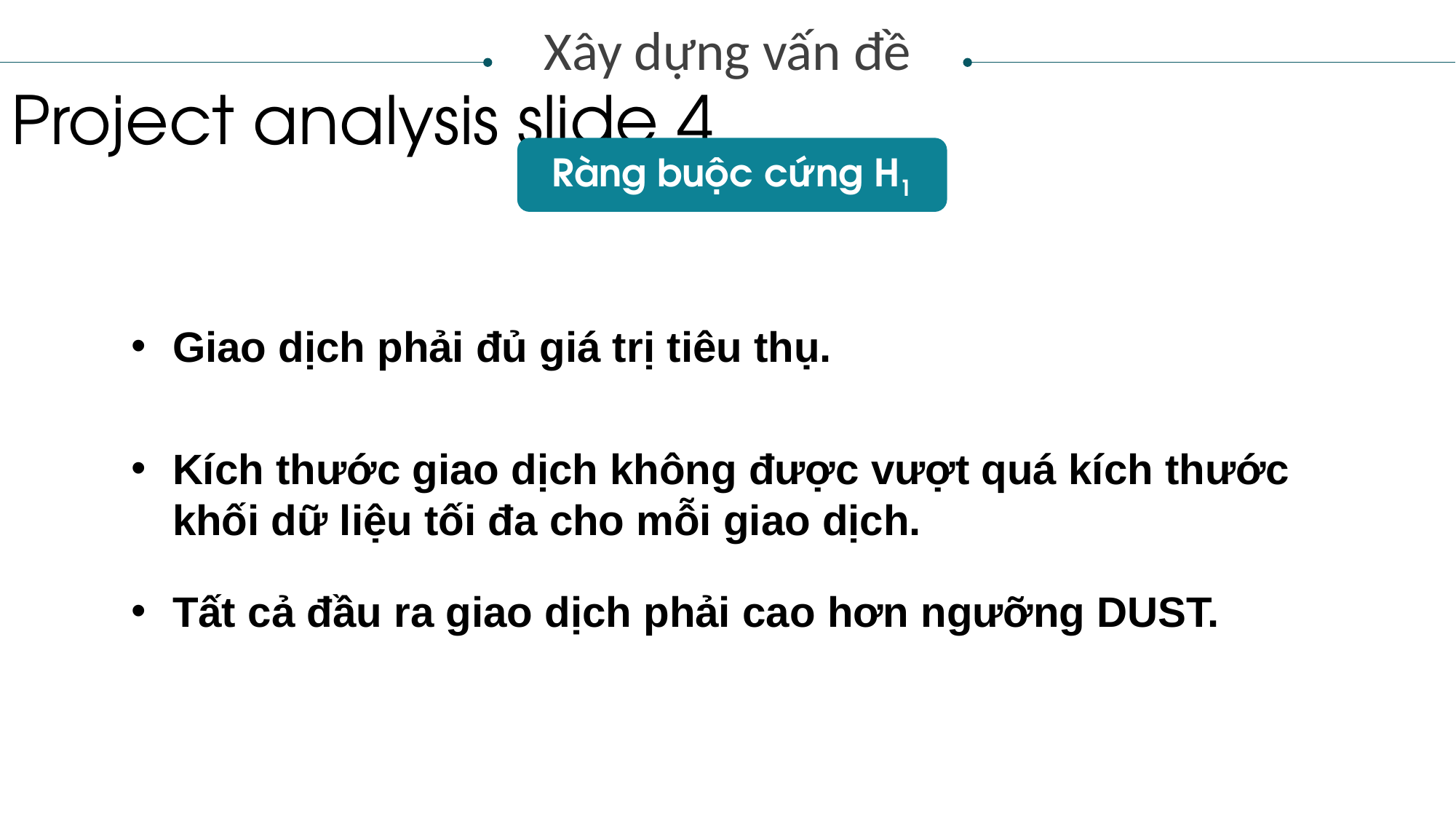

Xây dựng vấn đề
Project analysis slide 4
Ràng buộc cứng H1
Giao dịch phải đủ giá trị tiêu thụ.
Kích thước giao dịch không được vượt quá kích thước khối dữ liệu tối đa cho mỗi giao dịch.
Tất cả đầu ra giao dịch phải cao hơn ngưỡng DUST.